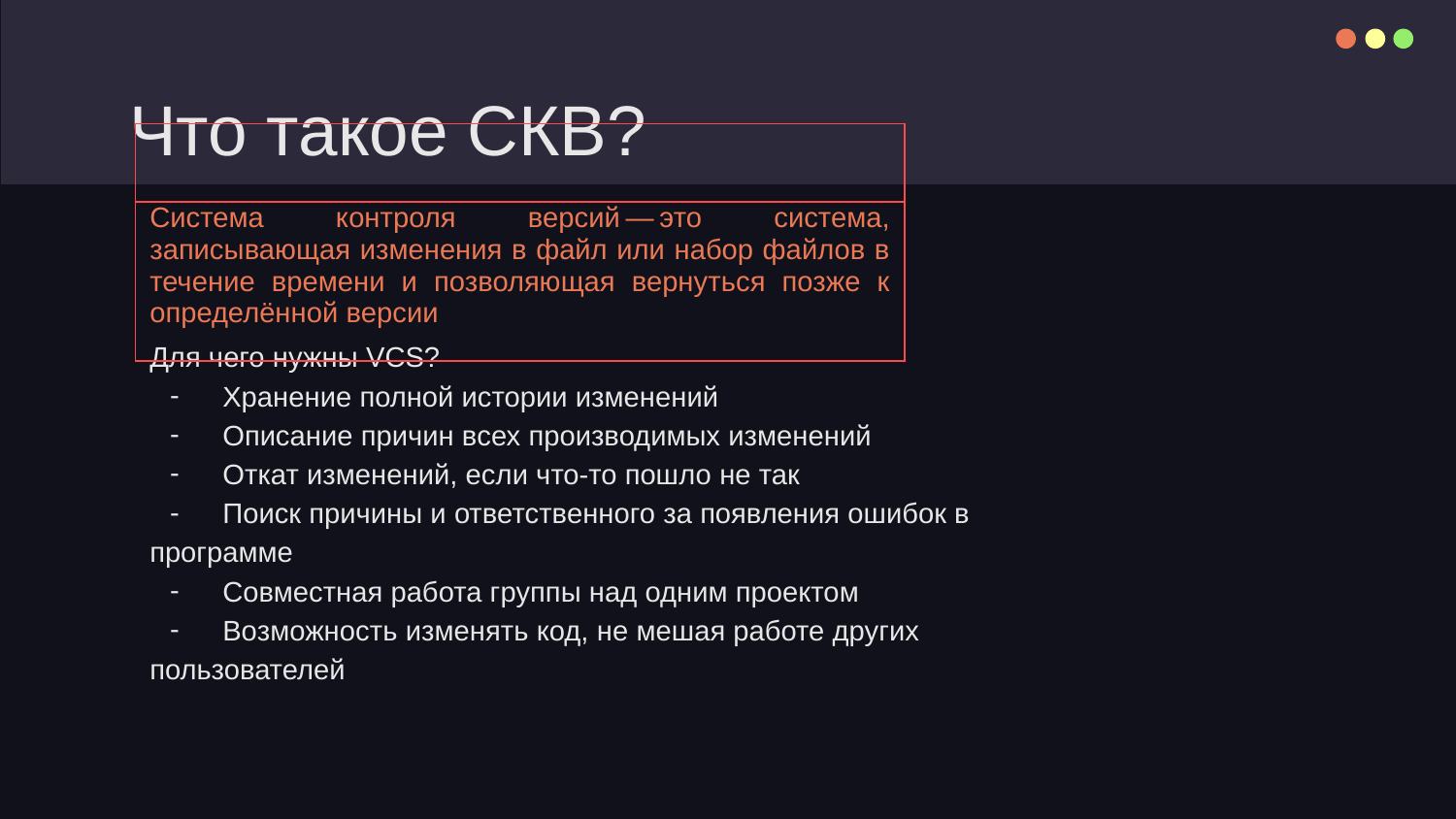

# Что такое СКВ?

Для чего нужны VCS?
Хранение полной истории изменений
Описание причин всех производимых изменений
Откат изменений, если что-то пошло не так
Поиск причины и ответственного за появления ошибок в
программе
Совместная работа группы над одним проектом
Возможность изменять код, не мешая работе других
пользователей
|  |
| --- |
| Система контроля версий — это система, записывающая изменения в файл или набор файлов в течение времени и позволяющая вернуться позже к определённой версии |